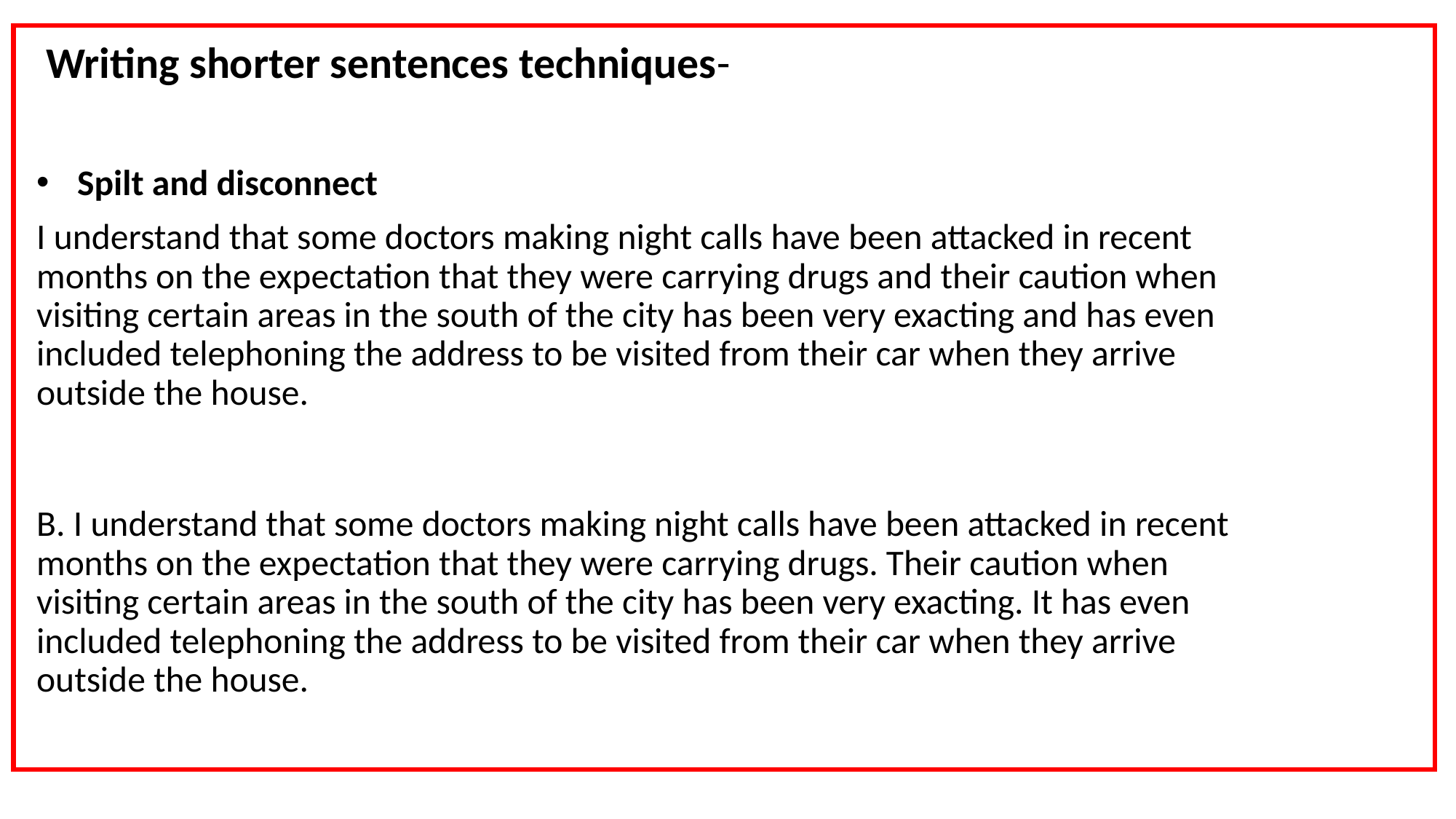

#
 Writing shorter sentences techniques-

Spilt and disconnect
I understand that some doctors making night calls have been attacked in recent months on the expectation that they were carrying drugs and their caution when visiting certain areas in the south of the city has been very exacting and has even included telephoning the address to be visited from their car when they arrive outside the house.
B. I understand that some doctors making night calls have been attacked in recent months on the expectation that they were carrying drugs. Their caution when visiting certain areas in the south of the city has been very exacting. It has even included telephoning the address to be visited from their car when they arrive outside the house.